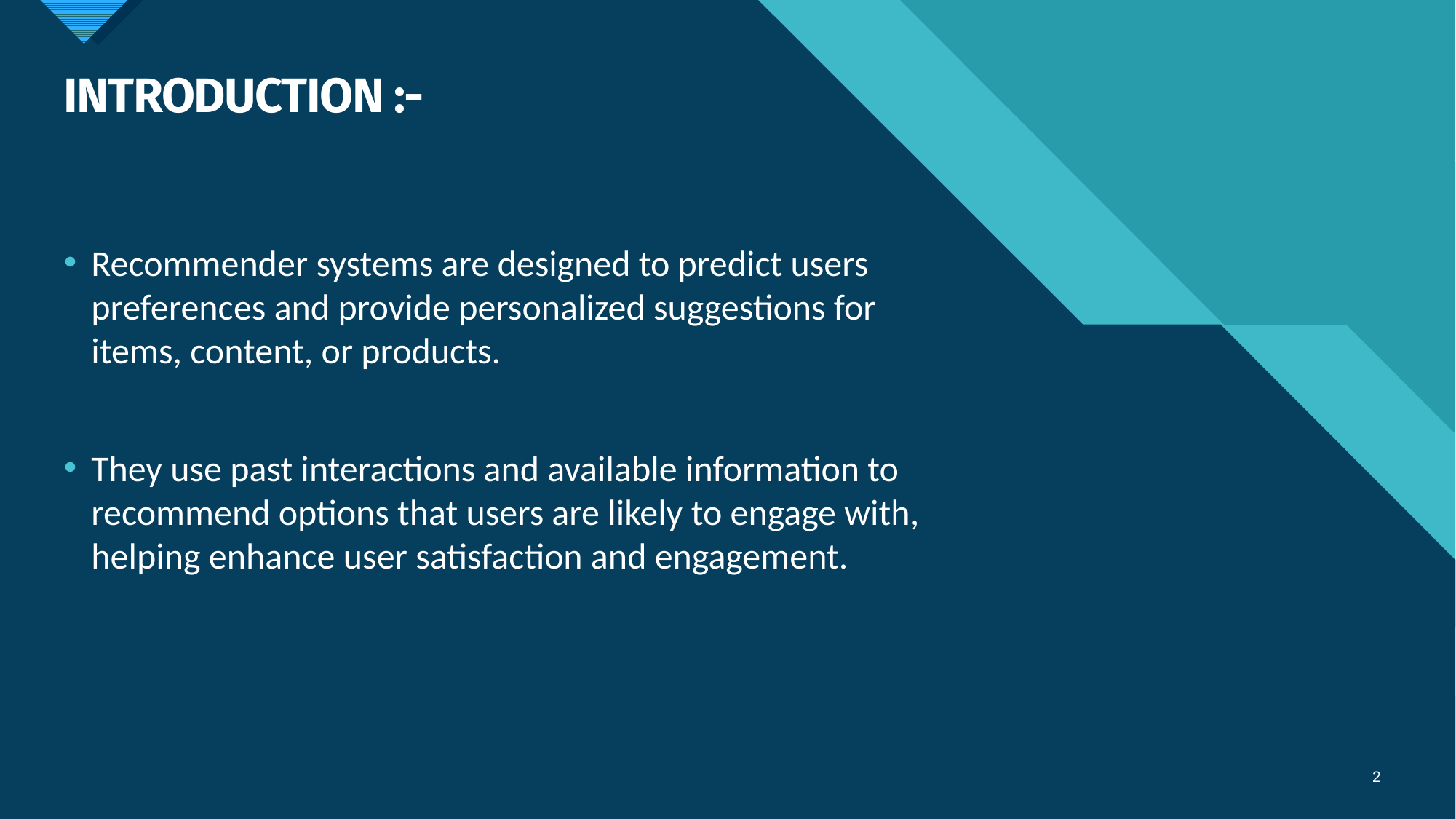

# INTRODUCTION :-
Recommender systems are designed to predict users preferences and provide personalized suggestions for items, content, or products.

They use past interactions and available information to recommend options that users are likely to engage with, helping enhance user satisfaction and engagement.

2